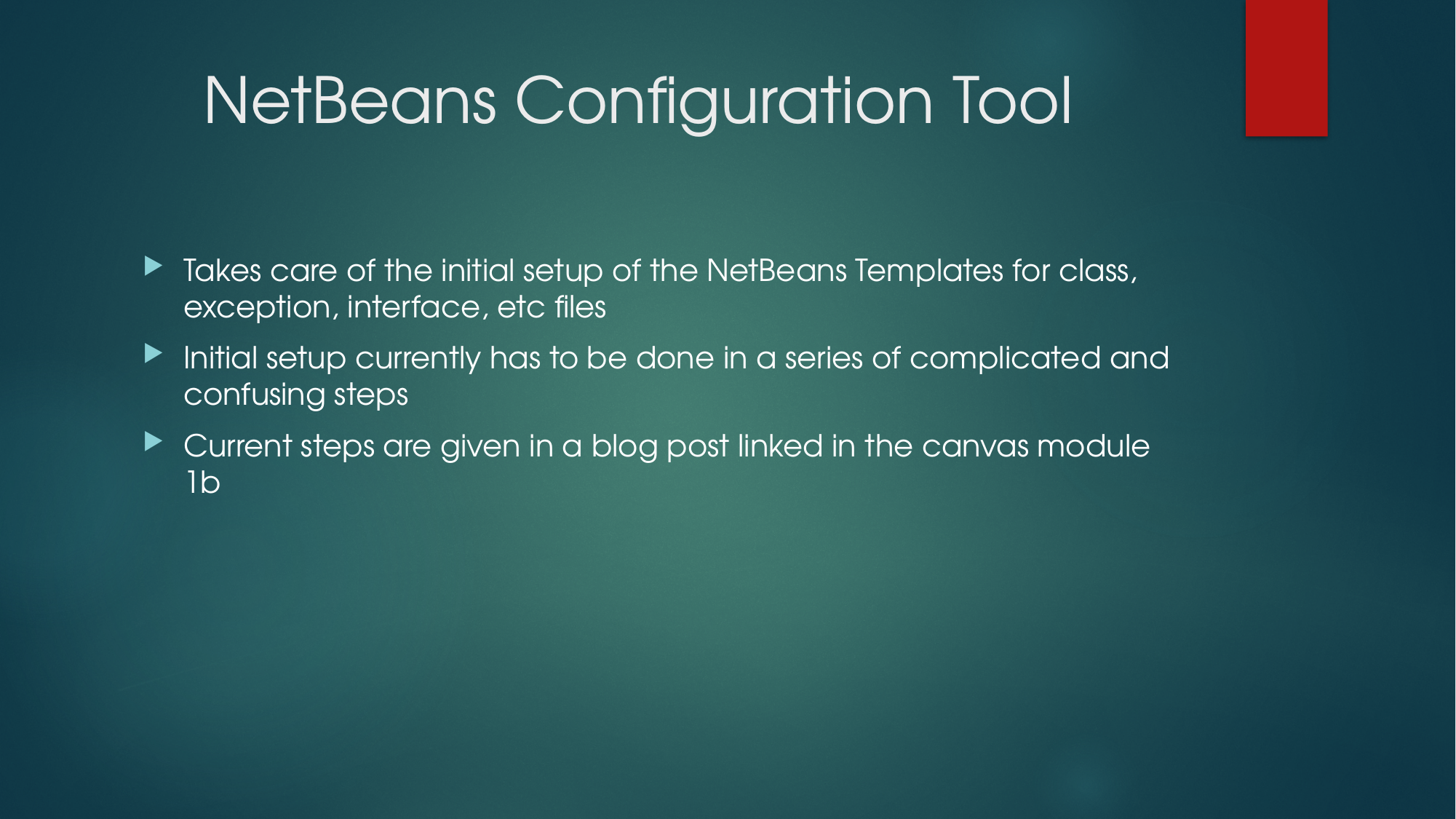

# NetBeans Configuration Tool
Takes care of the initial setup of the NetBeans Templates for class, exception, interface, etc files
Initial setup currently has to be done in a series of complicated and confusing steps
Current steps are given in a blog post linked in the canvas module 1b